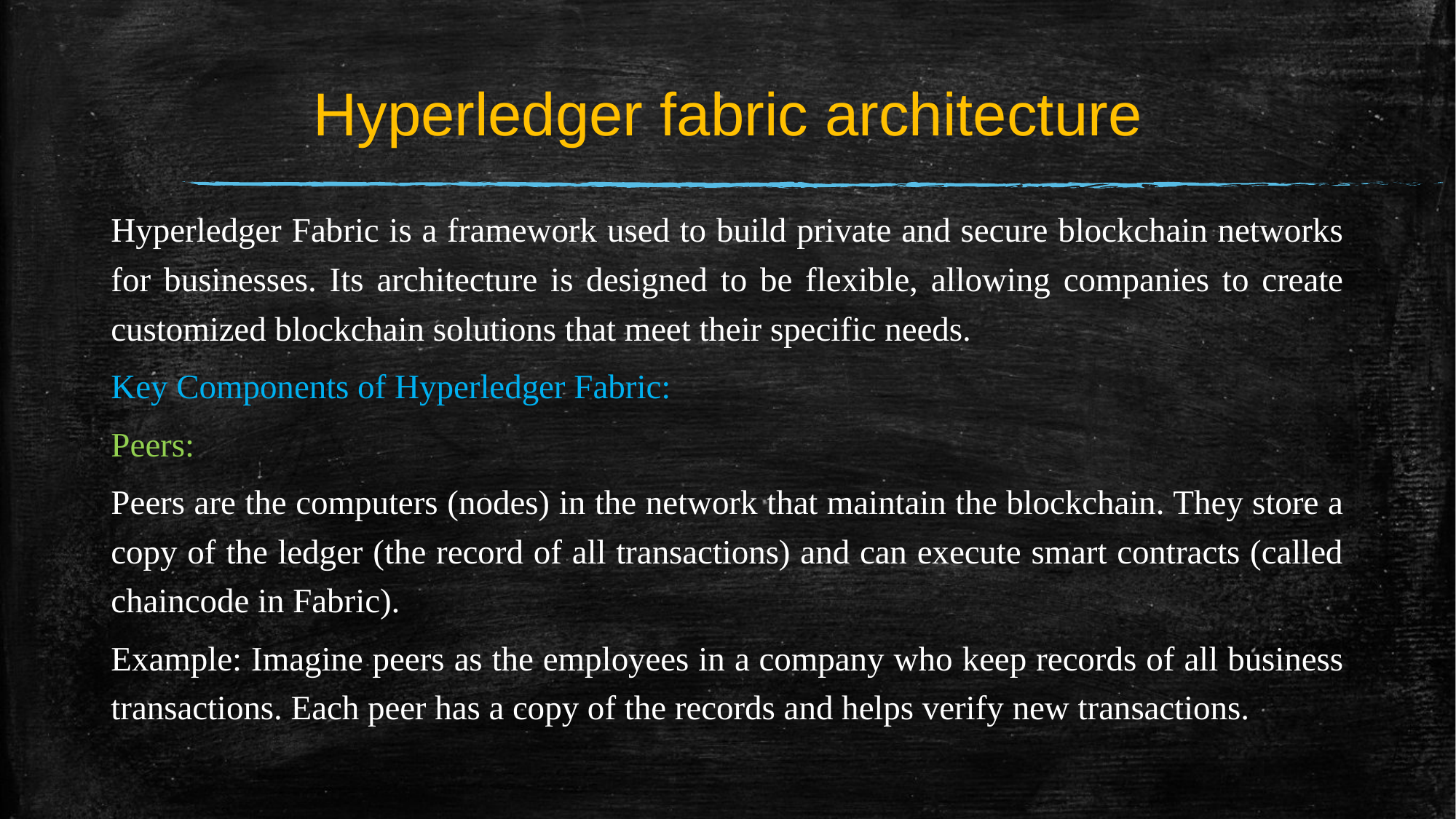

# Hyperledger fabric architecture
Hyperledger Fabric is a framework used to build private and secure blockchain networks for businesses. Its architecture is designed to be flexible, allowing companies to create customized blockchain solutions that meet their specific needs.
Key Components of Hyperledger Fabric:
Peers:
Peers are the computers (nodes) in the network that maintain the blockchain. They store a copy of the ledger (the record of all transactions) and can execute smart contracts (called chaincode in Fabric).
Example: Imagine peers as the employees in a company who keep records of all business transactions. Each peer has a copy of the records and helps verify new transactions.